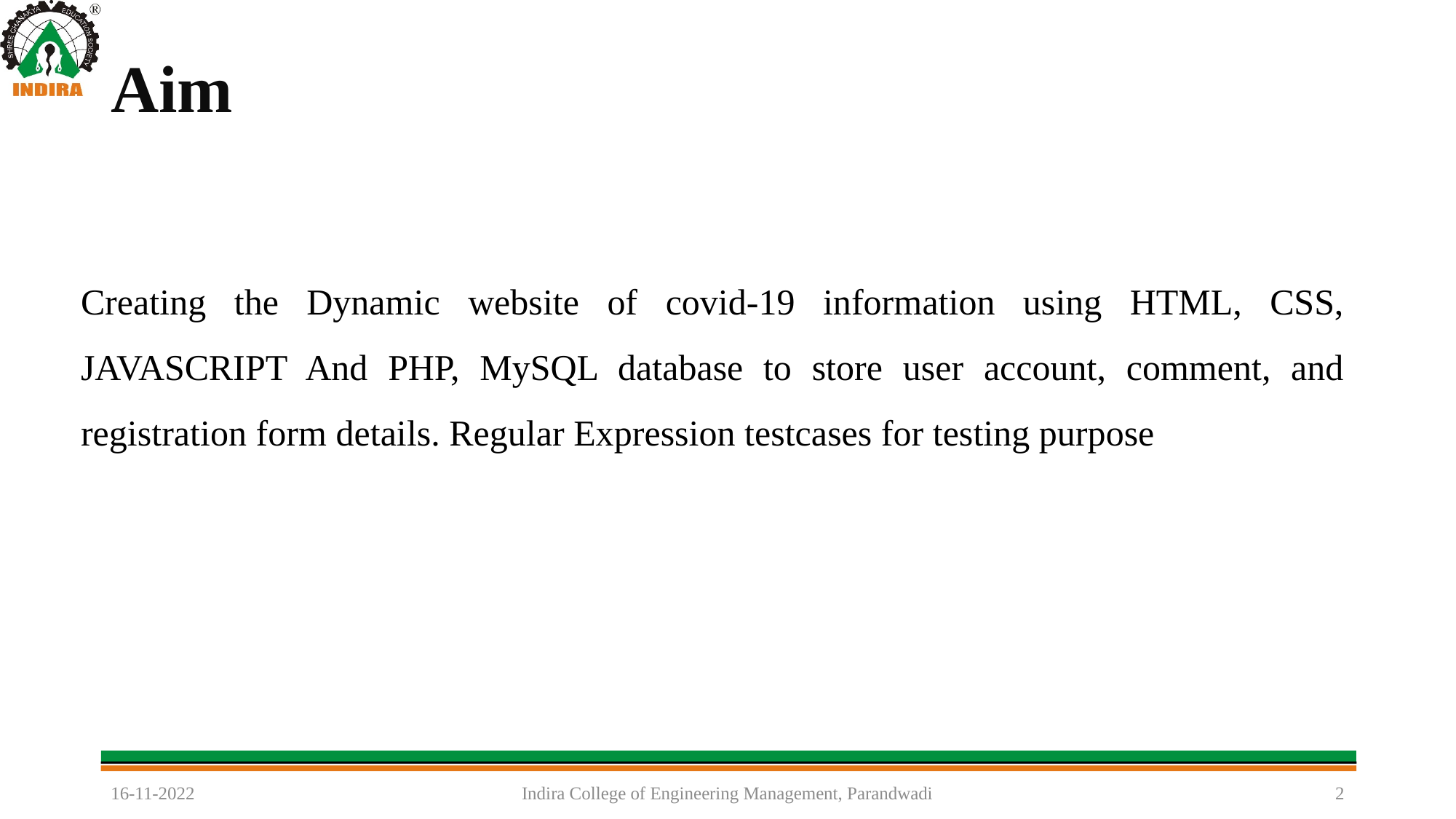

# Aim
Creating the Dynamic website of covid-19 information using HTML, CSS, JAVASCRIPT And PHP, MySQL database to store user account, comment, and registration form details. Regular Expression testcases for testing purpose
16-11-2022
Indira College of Engineering Management, Parandwadi
2